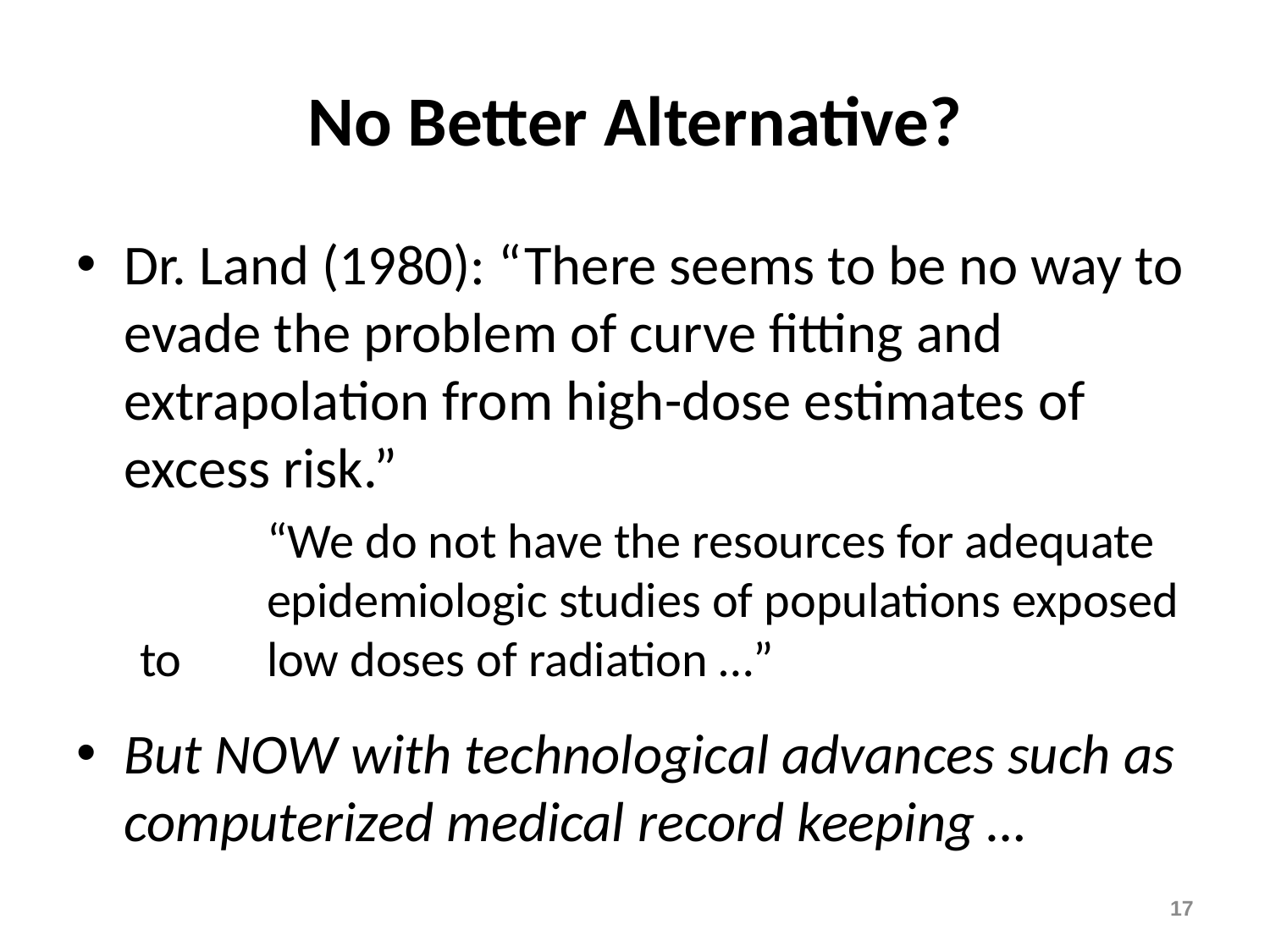

# No Better Alternative?
Dr. Land (1980): “There seems to be no way to evade the problem of curve fitting and extrapolation from high-dose estimates of excess risk.”
	“We do not have the resources for adequate 	epidemiologic studies of populations exposed to 	low doses of radiation …”

But NOW with technological advances such as computerized medical record keeping …
17